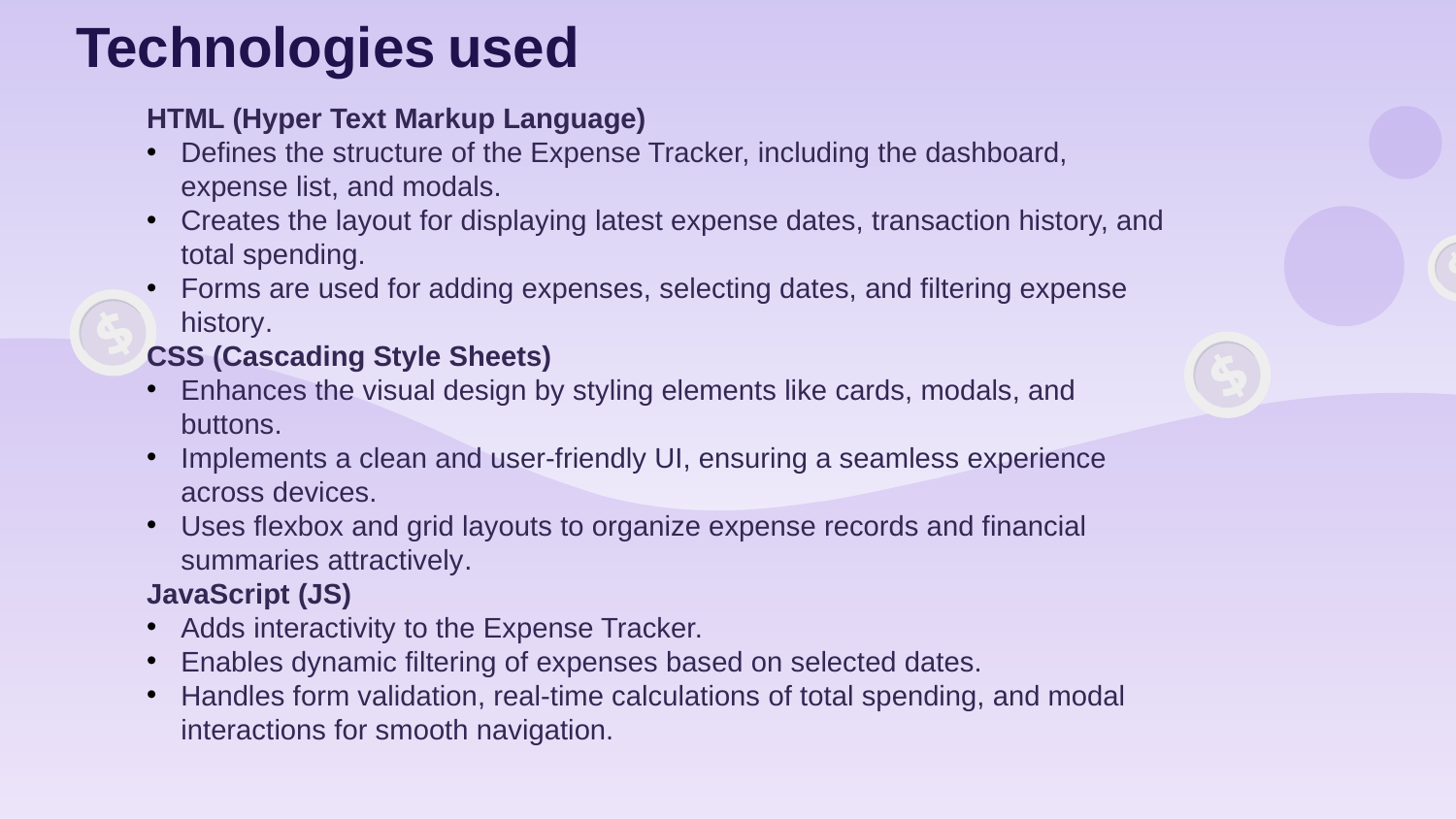

Technologies used
HTML (Hyper Text Markup Language)
Defines the structure of the Expense Tracker, including the dashboard, expense list, and modals.
Creates the layout for displaying latest expense dates, transaction history, and total spending.
Forms are used for adding expenses, selecting dates, and filtering expense history.
CSS (Cascading Style Sheets)
Enhances the visual design by styling elements like cards, modals, and buttons.
Implements a clean and user-friendly UI, ensuring a seamless experience across devices.
Uses flexbox and grid layouts to organize expense records and financial summaries attractively.
JavaScript (JS)
Adds interactivity to the Expense Tracker.
Enables dynamic filtering of expenses based on selected dates.
Handles form validation, real-time calculations of total spending, and modal interactions for smooth navigation.